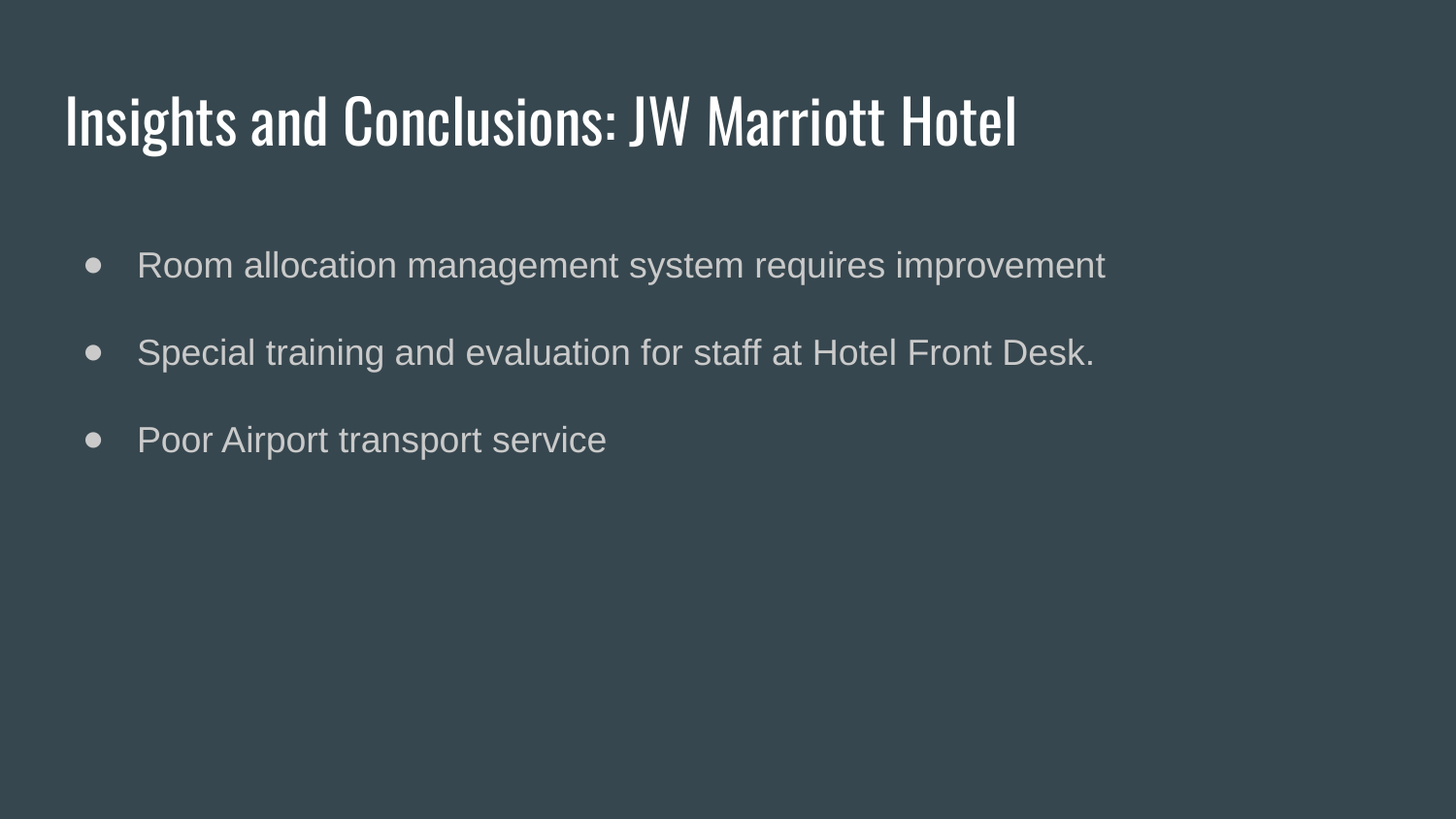

# Insights and Conclusions: JW Marriott Hotel
Room allocation management system requires improvement
Special training and evaluation for staff at Hotel Front Desk.
Poor Airport transport service